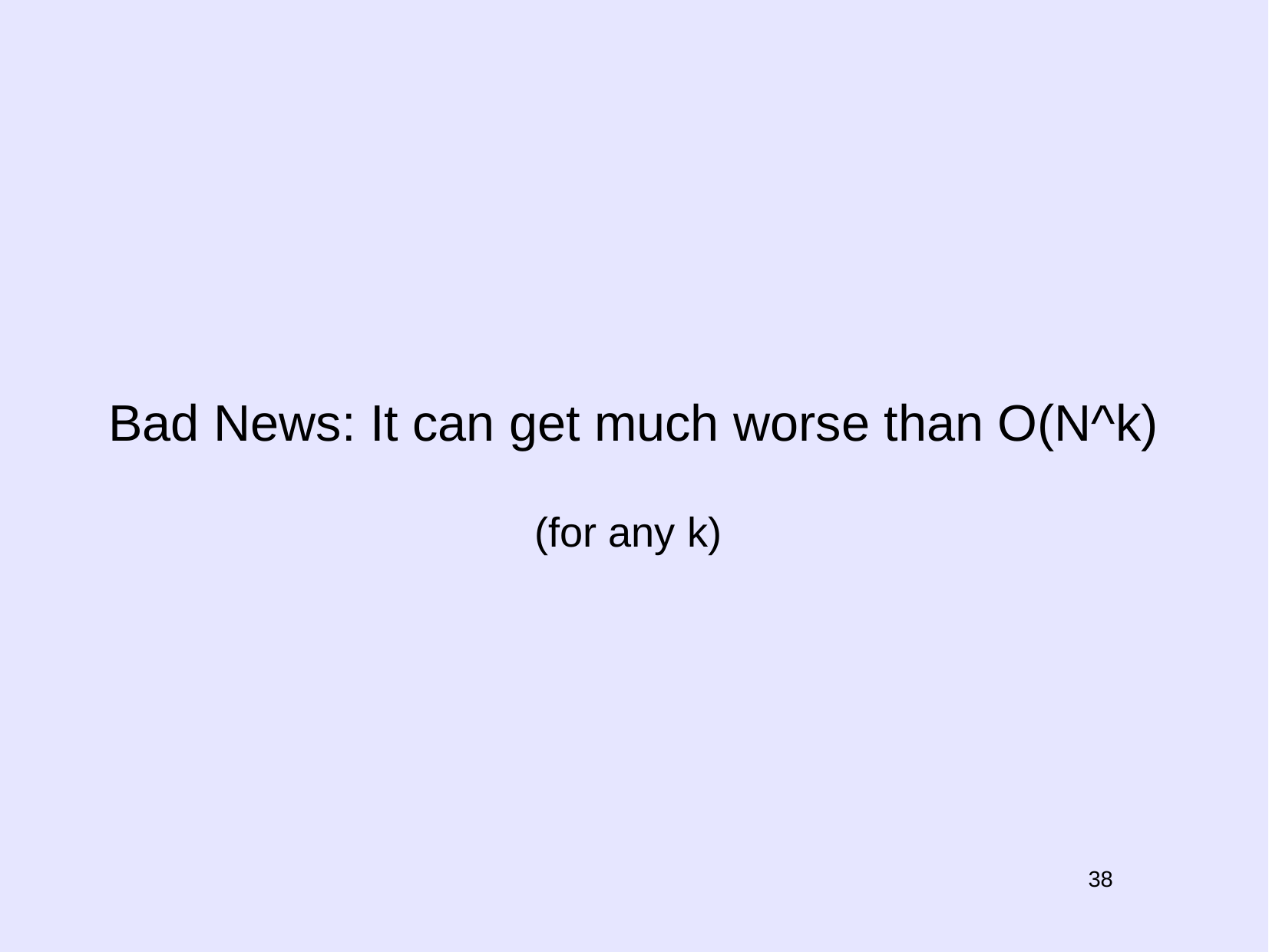

Bad News: It can get much worse than O(N^k)

(for any k)
38